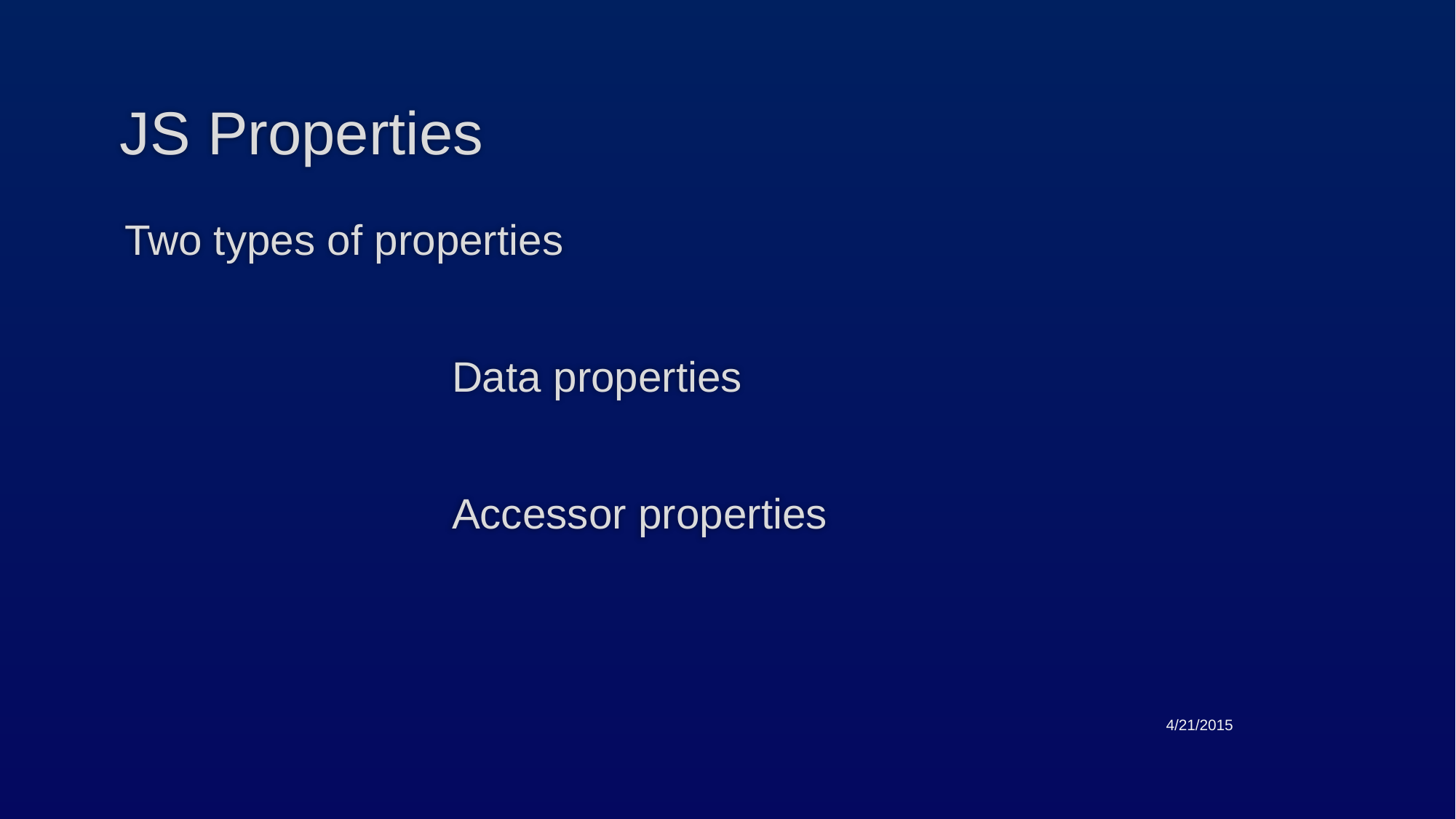

# JS Properties
Two types of properties

			Data properties

			Accessor properties
4/21/2015